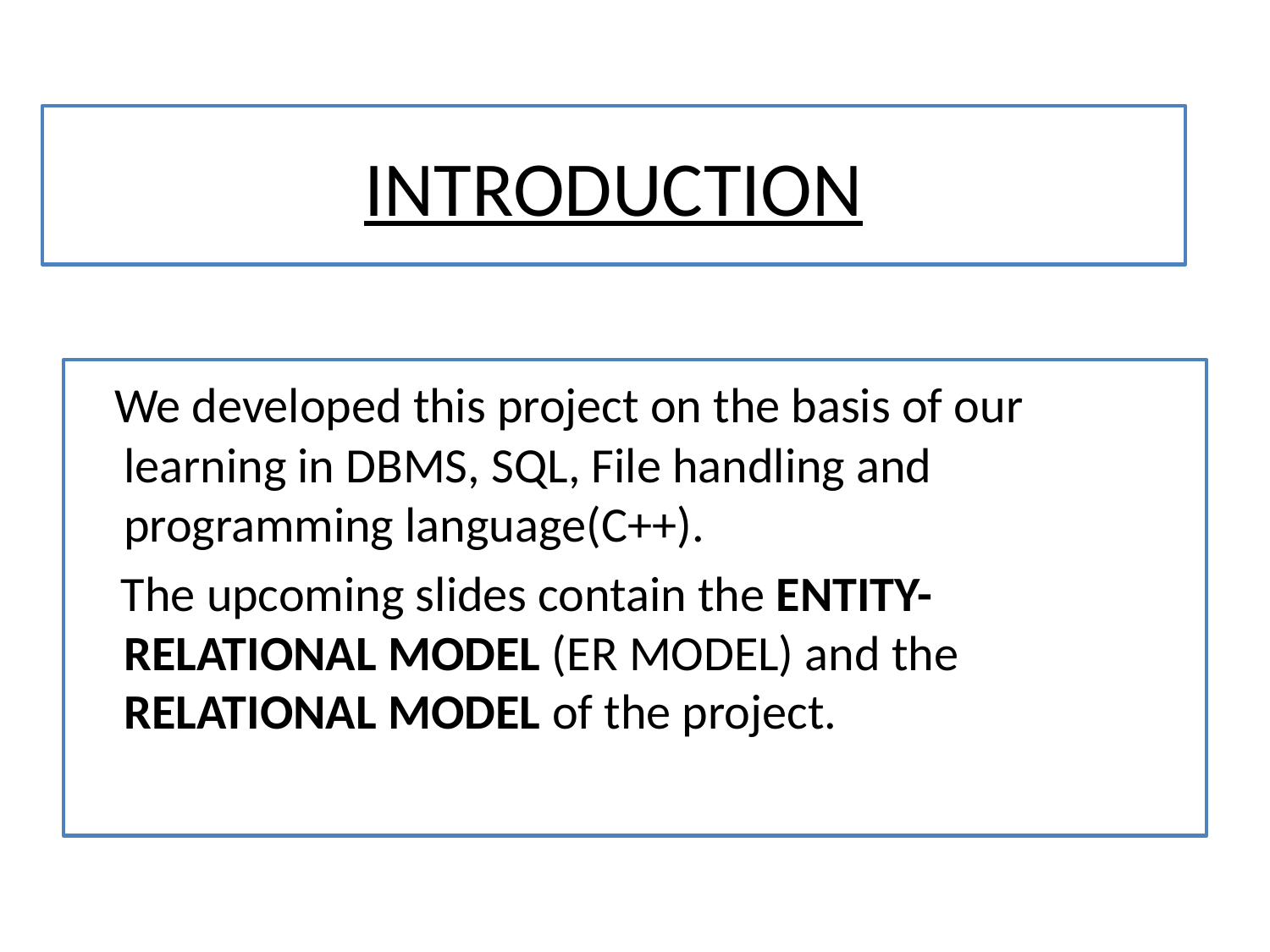

# INTRODUCTION
   We developed this project on the basis of our learning in DBMS, SQL, File handling and programming language(C++).
    The upcoming slides contain the ENTITY- RELATIONAL MODEL (ER MODEL) and the RELATIONAL MODEL of the project.